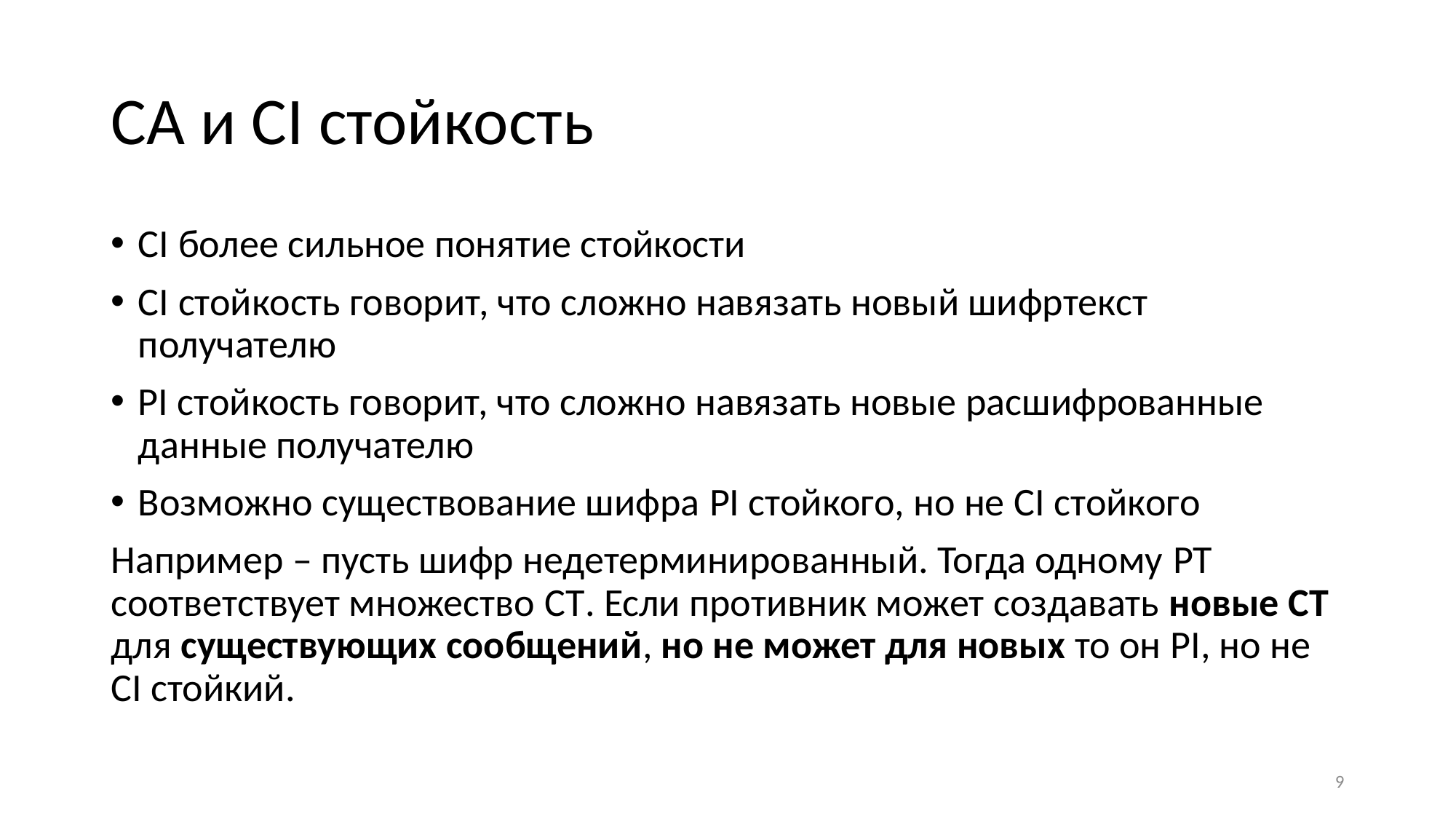

# CA и CI стойкость
CI более сильное понятие стойкости
CI стойкость говорит, что сложно навязать новый шифртекст получателю
PI стойкость говорит, что сложно навязать новые расшифрованные данные получателю
Возможно существование шифра PI стойкого, но не CI стойкого
Например – пусть шифр недетерминированный. Тогда одному PT соответствует множество CT. Если противник может создавать новые CT для существующих сообщений, но не может для новых то он PI, но не CI стойкий.
9